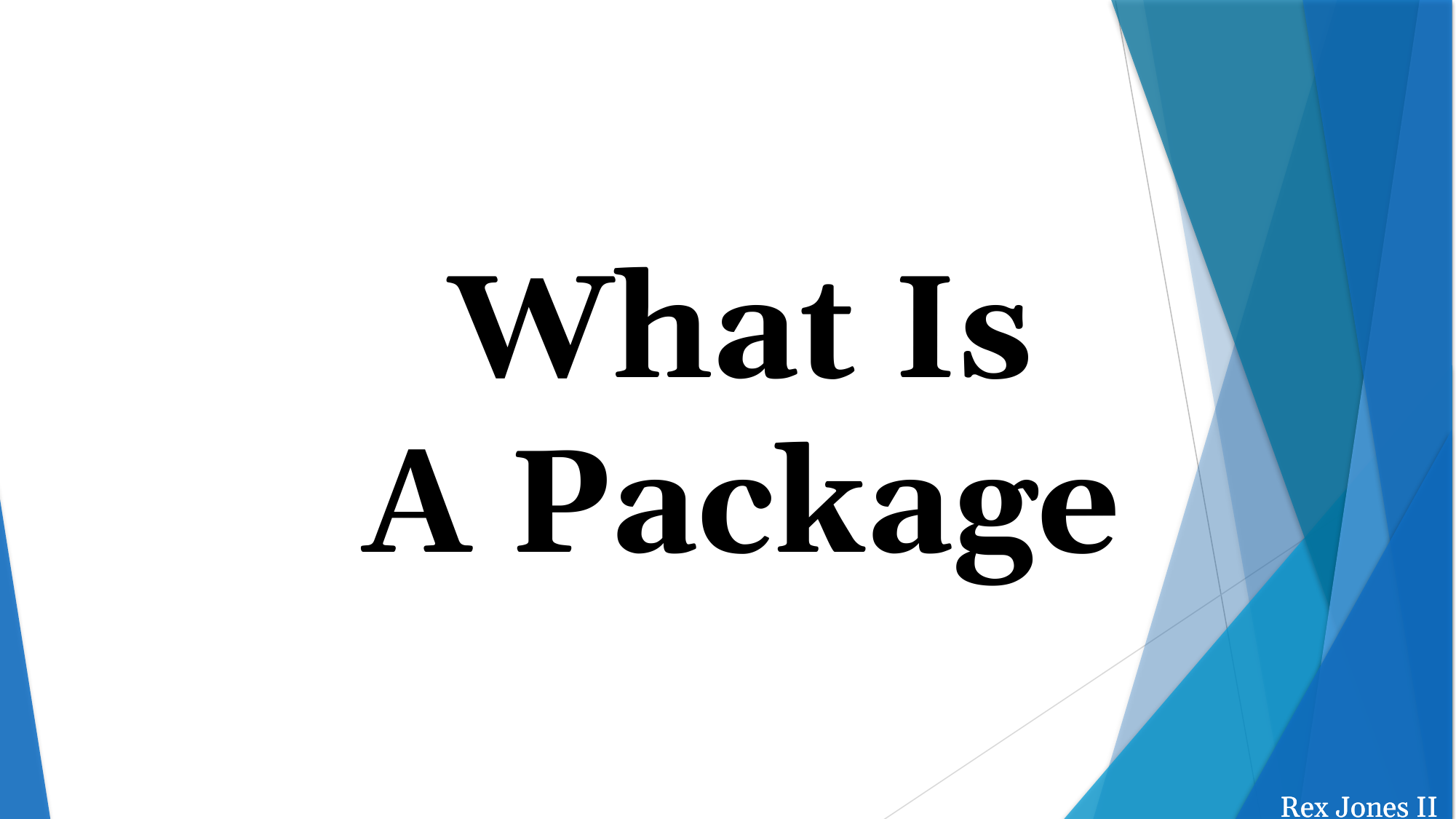

What Is
A Package

Rex Jones II